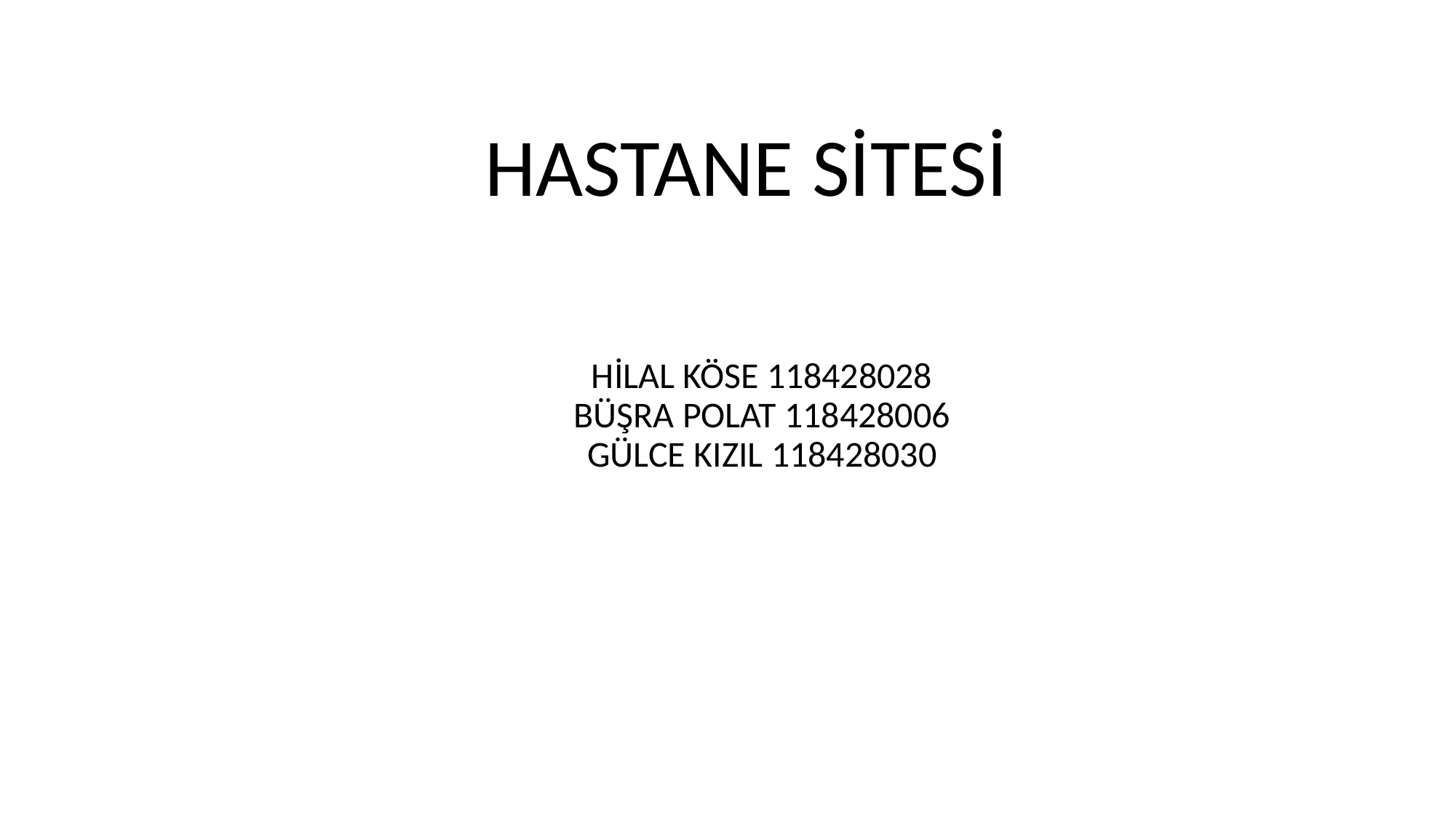

HASTANE SİTESİ
# HİLAL KÖSE 118428028 BÜŞRA POLAT 118428006 GÜLCE KIZIL 118428030